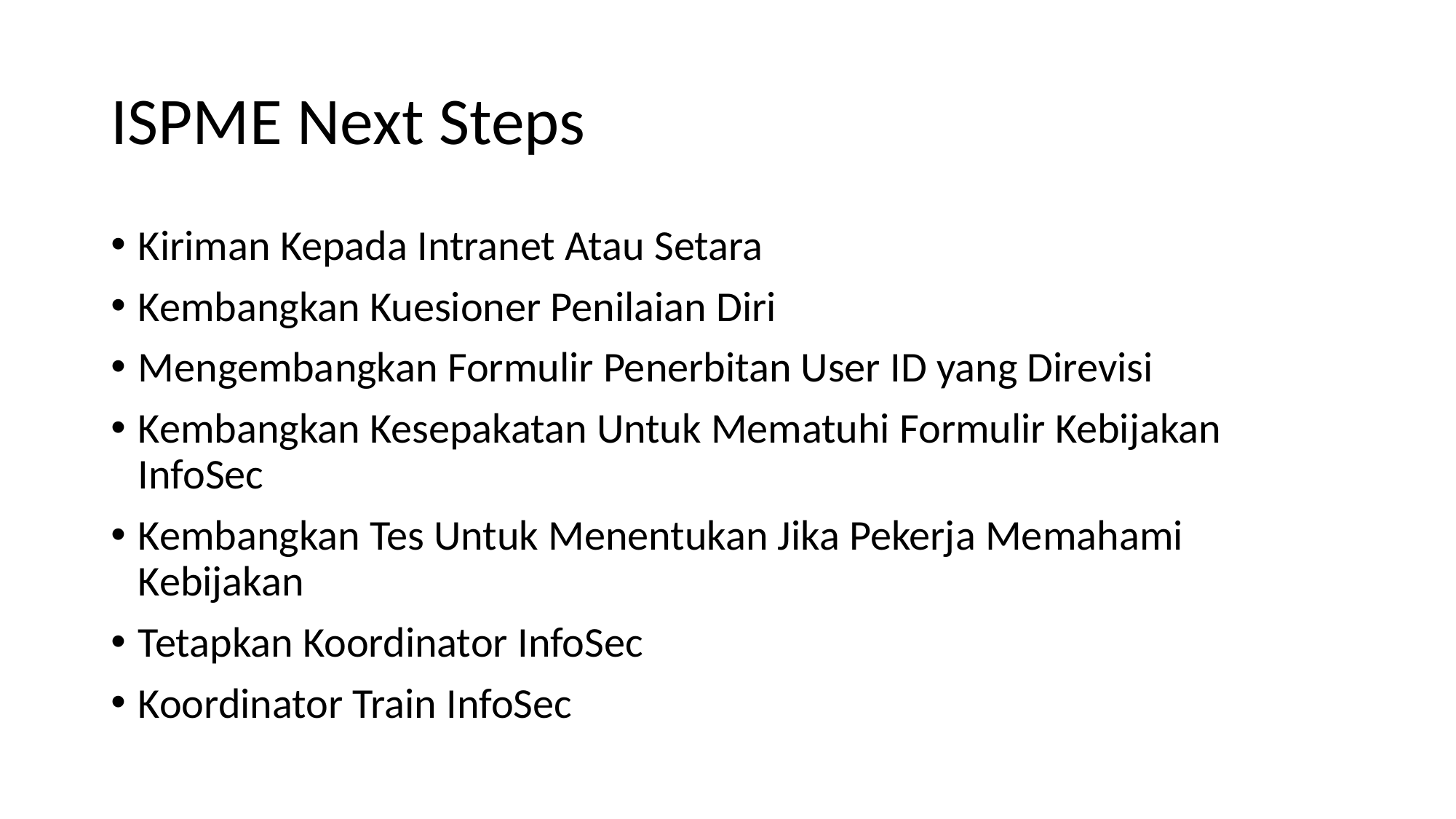

# ISPME Next Steps
Kiriman Kepada Intranet Atau Setara
Kembangkan Kuesioner Penilaian Diri
Mengembangkan Formulir Penerbitan User ID yang Direvisi
Kembangkan Kesepakatan Untuk Mematuhi Formulir Kebijakan InfoSec
Kembangkan Tes Untuk Menentukan Jika Pekerja Memahami Kebijakan
Tetapkan Koordinator InfoSec
Koordinator Train InfoSec